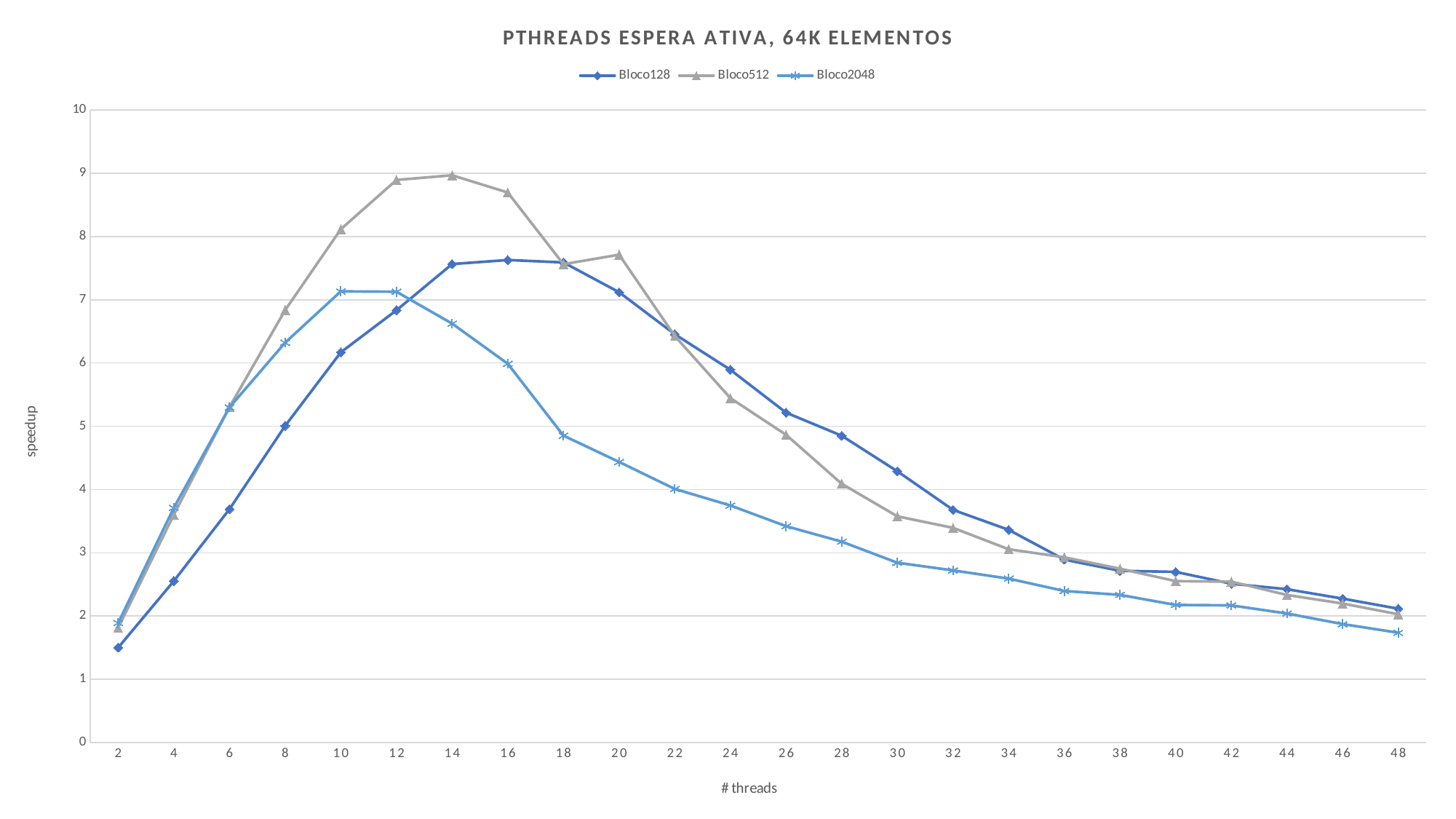

### Chart: PTHREADS ESPERA ATIVA, 64K ELEMENTOS

| Category | Bloco128 | Bloco512 | Bloco2048 |
|---|---|---|---|
| 2 | 1.5005272875123237 | 1.8146522562155325 | 1.889834508675006 |
| 4 | 2.5529722253851532 | 3.6011584615507504 | 3.711331751308552 |
| 6 | 3.690039566013073 | 5.305238485697067 | 5.299496199755249 |
| 8 | 5.006567440408661 | 6.836154874656833 | 6.322576287015531 |
| 10 | 6.169500487829414 | 8.115444129514868 | 7.133773927561402 |
| 12 | 6.8354293525651535 | 8.894372304417653 | 7.127044144808885 |
| 14 | 7.565127501462578 | 8.968864326503752 | 6.624053535079979 |
| 16 | 7.6288078646156325 | 8.696095996430056 | 5.988762098560573 |
| 18 | 7.590960749140161 | 7.56310039395158 | 4.852593085661108 |
| 20 | 7.12009910748966 | 7.713042344746718 | 4.435935926009151 |
| 22 | 6.455750587284621 | 6.427123696798417 | 4.009315419917195 |
| 24 | 5.893860711226939 | 5.4455526704005885 | 3.74813713974483 |
| 26 | 5.2152569198086 | 4.86571570015547 | 3.4205964769532113 |
| 28 | 4.8505696520660715 | 4.0905672248620215 | 3.1756700354686553 |
| 30 | 4.288126738586242 | 3.5762323014232957 | 2.8428805870234766 |
| 32 | 3.6781919818449547 | 3.3938386238267624 | 2.7218304860293343 |
| 34 | 3.362554399171435 | 3.055570588663061 | 2.591263616296464 |
| 36 | 2.891410241245784 | 2.928538161169844 | 2.39638857532294 |
| 38 | 2.7147002961873206 | 2.7479547542097316 | 2.3346591697879555 |
| 40 | 2.6980581814111786 | 2.552117616748049 | 2.175407275335016 |
| 42 | 2.511039102448406 | 2.5436820195770347 | 2.1684726405068773 |
| 44 | 2.423952327664913 | 2.333009577808329 | 2.0400977749099938 |
| 46 | 2.2753651193506776 | 2.198028291152759 | 1.8725891888760815 |
| 48 | 2.1155068336936287 | 2.027463104061895 | 1.736295741411852 |